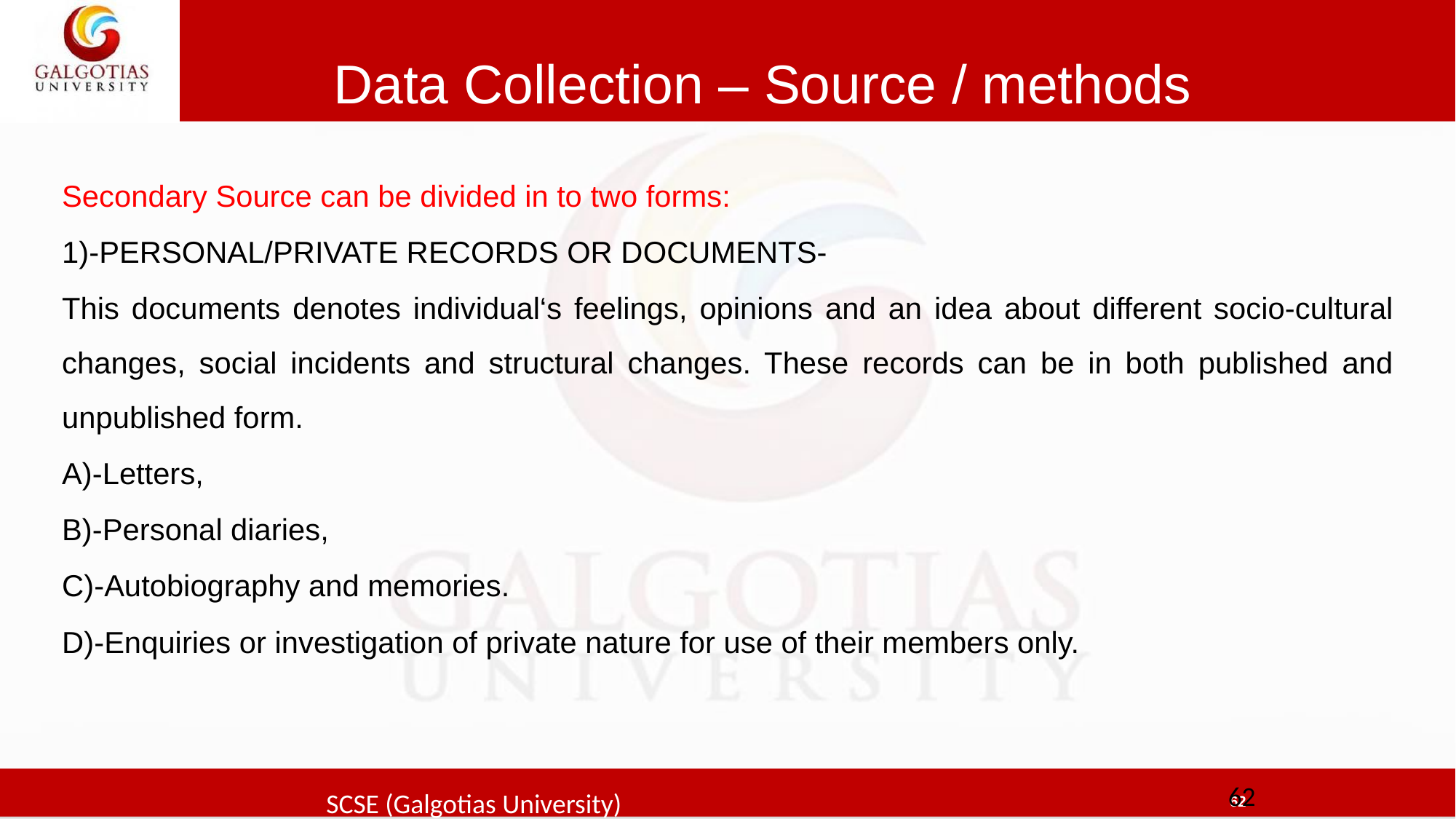

# Data Collection – Source / methods
Secondary Source can be divided in to two forms:
1)-PERSONAL/PRIVATE RECORDS OR DOCUMENTS-
This documents denotes individual‘s feelings, opinions and an idea about different socio-cultural changes, social incidents and structural changes. These records can be in both published and unpublished form.
A)-Letters,
B)-Personal diaries,
C)-Autobiography and memories.
D)-Enquiries or investigation of private nature for use of their members only.
62
SCSE (Galgotias University)
62